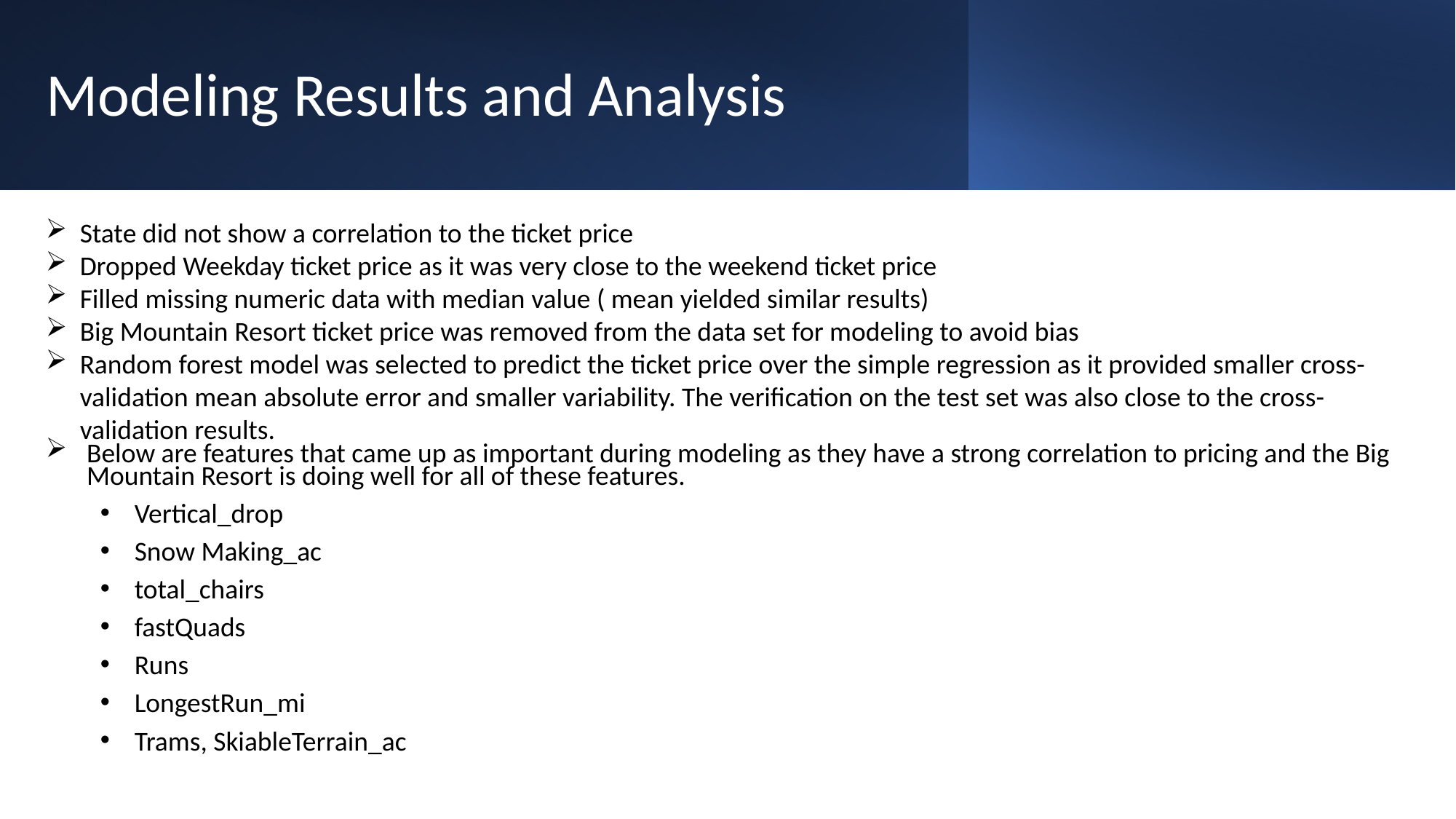

# Modeling Results and Analysis
State did not show a correlation to the ticket price
Dropped Weekday ticket price as it was very close to the weekend ticket price
Filled missing numeric data with median value ( mean yielded similar results)
Big Mountain Resort ticket price was removed from the data set for modeling to avoid bias
Random forest model was selected to predict the ticket price over the simple regression as it provided smaller cross-validation mean absolute error and smaller variability. The verification on the test set was also close to the cross-validation results.
Below are features that came up as important during modeling as they have a strong correlation to pricing and the Big Mountain Resort is doing well for all of these features.
Vertical_drop
Snow Making_ac
total_chairs
fastQuads
Runs
LongestRun_mi
Trams, SkiableTerrain_ac